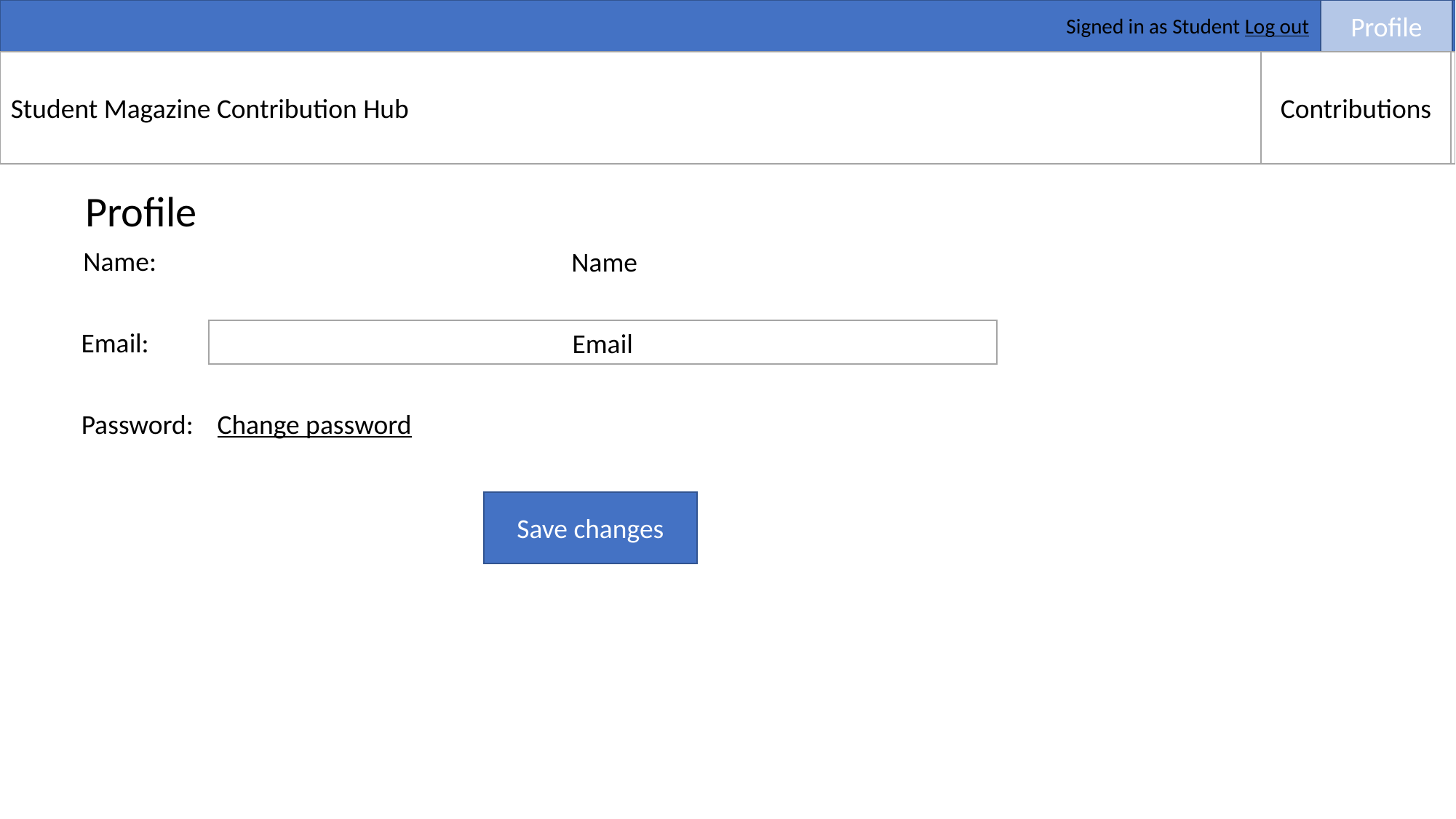

Profile
Signed in as Student Log out
Contributions
Student Magazine Contribution Hub
Profile
Name:
Name
Email:
Email
Password:
Change password
Save changes